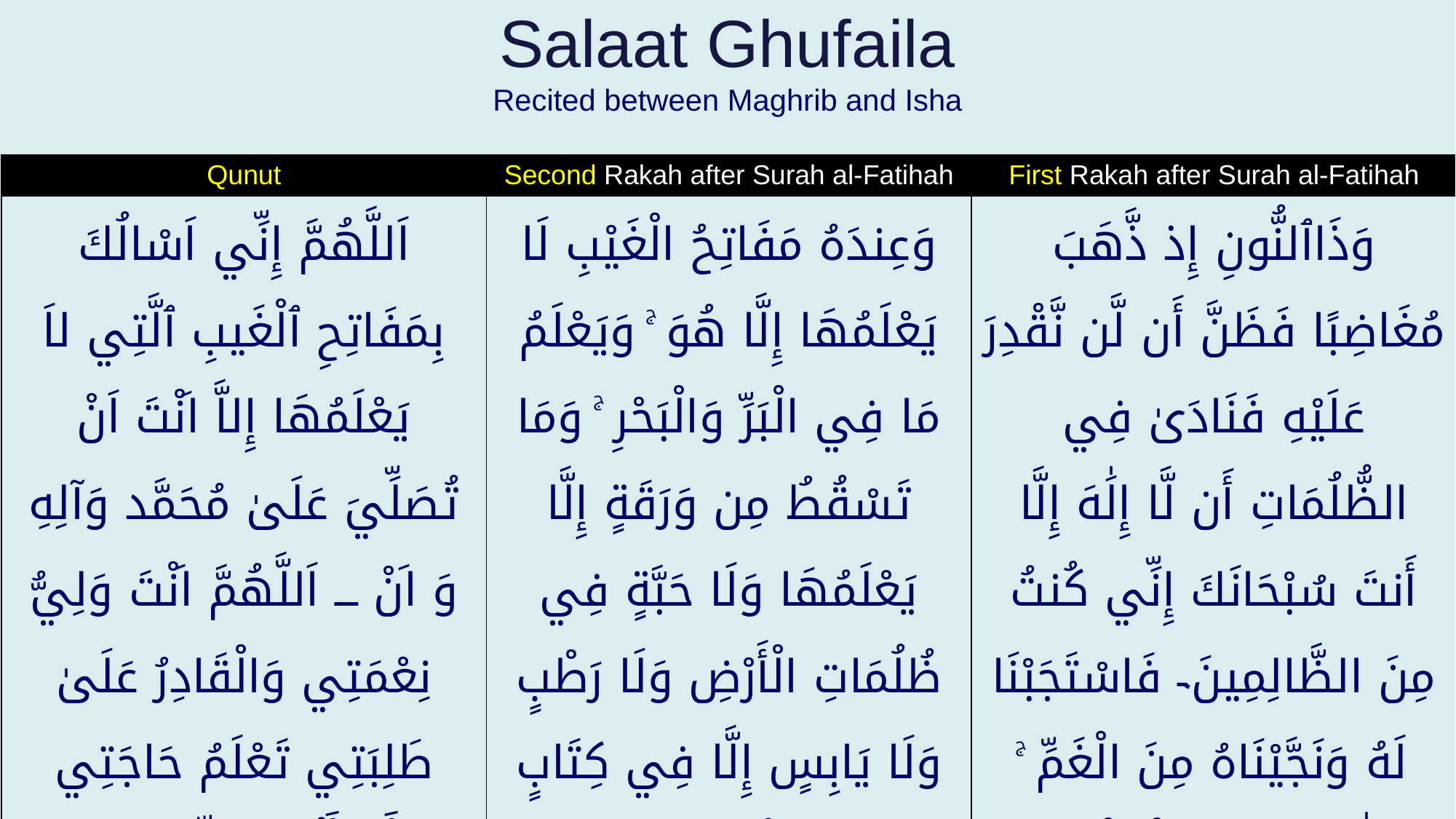

# Salaat Ghufaila Recited between Maghrib and Isha
| Qunut | Second Rakah after Surah al-Fatihah | First Rakah after Surah al-Fatihah |
| --- | --- | --- |
| اَللَّهُمَّ إِنِّي اَسْالُكَ بِمَفَاتِحِ ٱلْغَيبِ ٱلَّتِي لاَ يَعْلَمُهَا إِلاَّ اَنْتَ اَنْ تُصَلِّيَ عَلَىٰ مُحَمَّد وَآلِهِ وَ اَنْ ۔۔۔ اَللَّهُمَّ اَنْتَ وَلِيُّ نِعْمَتِي وَالْقَادِرُ عَلَىٰ طَلِبَتِي تَعْلَمُ حَاجَتِي فَأَسْأَلُكَ بِحَقِّ مُحَمَّدٍ وَّآلِهِ عَلَيْهِ وَعَلَيْهِمُ ٱلسَّلاَمُ لَمَّا قَضَيْتَهَا لِي | وَعِندَهُ مَفَاتِحُ الْغَيْبِ لَا يَعْلَمُهَا إِلَّا هُوَ ۚ وَيَعْلَمُ مَا فِي الْبَرِّ وَالْبَحْرِ ۚ وَمَا تَسْقُطُ مِن وَرَقَةٍ إِلَّا يَعْلَمُهَا وَلَا حَبَّةٍ فِي ظُلُمَاتِ الْأَرْضِ وَلَا رَطْبٍ وَلَا يَابِسٍ إِلَّا فِي كِتَابٍ مُّبِينٍ. | وَذَاٱلنُّونِ إِذ ذَّهَبَ مُغَاضِبًا فَظَنَّ أَن لَّن نَّقْدِرَ عَلَيْهِ فَنَادَىٰ فِي الظُّلُمَاتِ أَن لَّا إِلَٰهَ إِلَّا أَنتَ سُبْحَانَكَ إِنِّي كُنتُ مِنَ الظَّالِمِينَ.‏ فَاسْتَجَبْنَا لَهُ وَنَجَّيْنَاهُ مِنَ الْغَمِّ ۚ وَكَذَٰلِكَ نُنجِي الْمُؤْمِنِينَ. |
| O Allah, I beseech You in the name of the Keys of the Invisible (world) that none knows save You; (please) send blessings to Muhammad and his Household and ... O Allah, You are the source of the graces that I have, You have the power to respond to my request, and You know my needs; I therefore beseech You in the name of Muhammad and his Household, peace be upon him and them, to grant me my needs. | And with Him are the keys of the Invisible. None but He knows them. And He knows what is in the land and the sea. Not a leaf falls but He knows it, not a grain amid the darkness of the earth, naught of wet or dry but (it is noted) in a clear record | And (mention) Dhu'n-Nun (Jonah), when he went off in anger and deemed that We would not suppress his sustenance. But he cried out in the darkness, “There is no god save You. Be You Glorified! Lo! I have been a wrongdoer.” Then we heard his prayer and saved him from the anguish. Thus do we save the believers. |